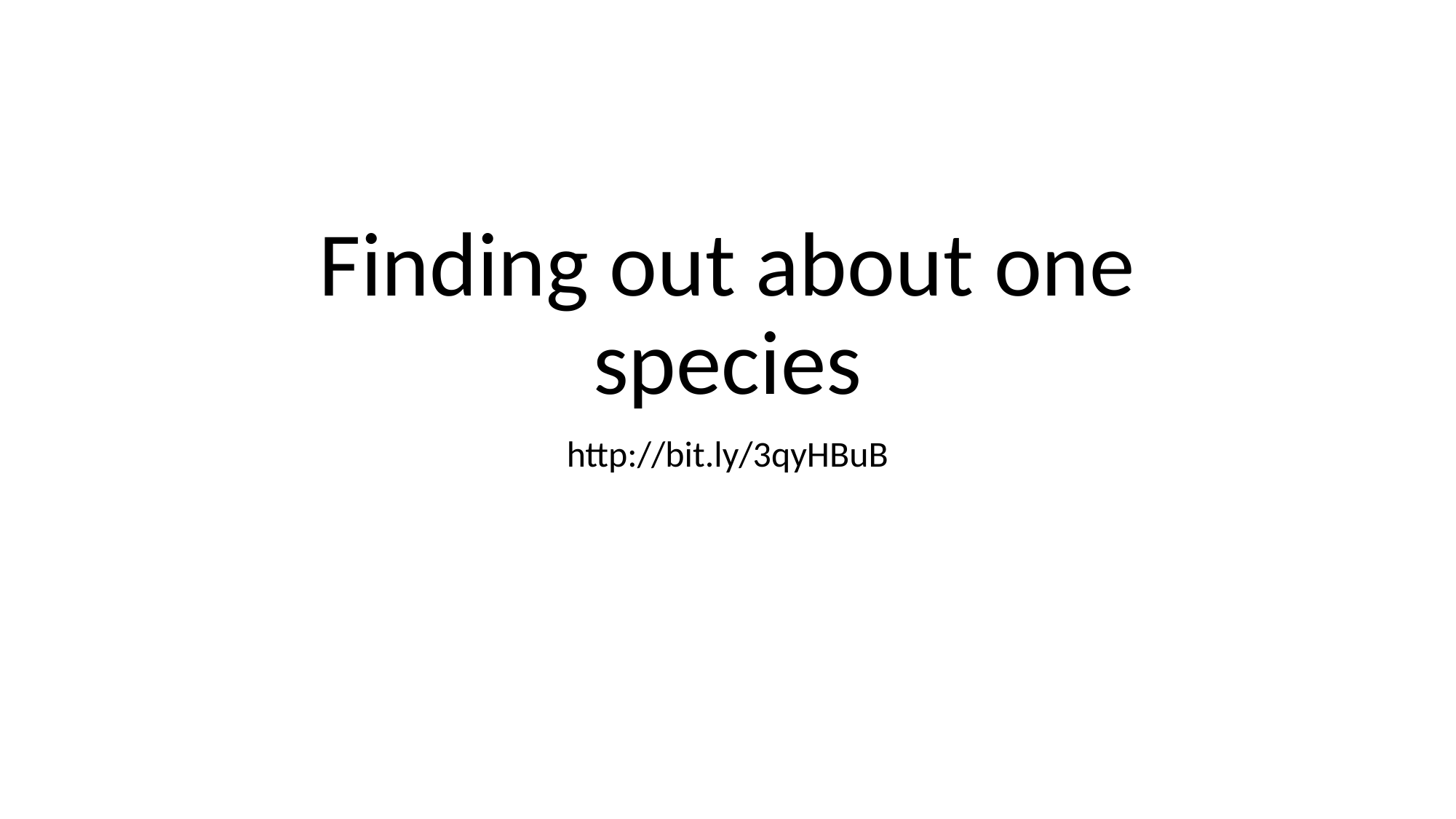

# Finding out about one species
http://bit.ly/3qyHBuB